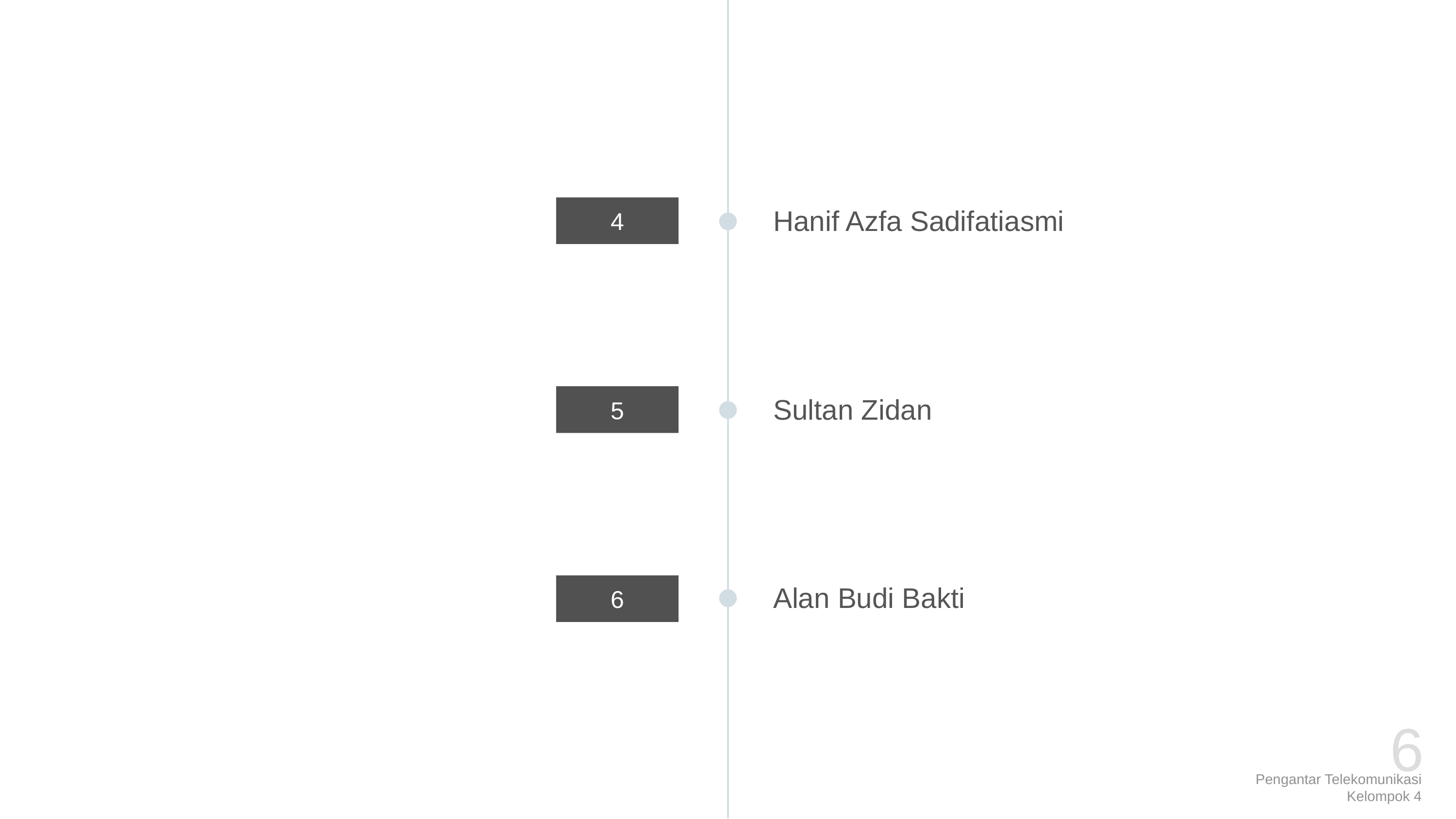

Hanif Azfa Sadifatiasmi
4
Sultan Zidan
5
Alan Budi Bakti
6
6
Pengantar Telekomunikasi
Kelompok 4